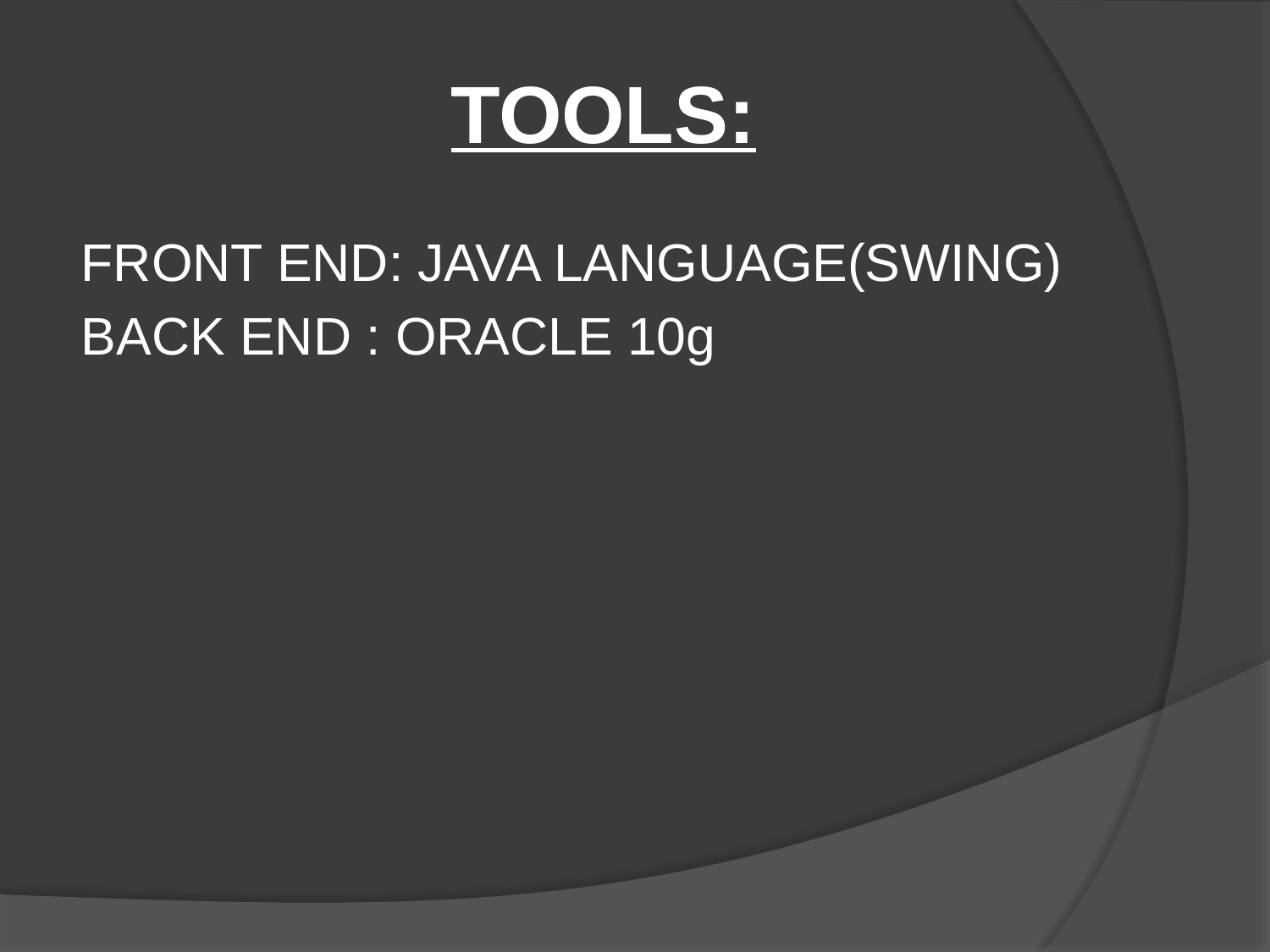

# TOOLS:
FRONT END: JAVA LANGUAGE(SWING)
BACK END : ORACLE 10g